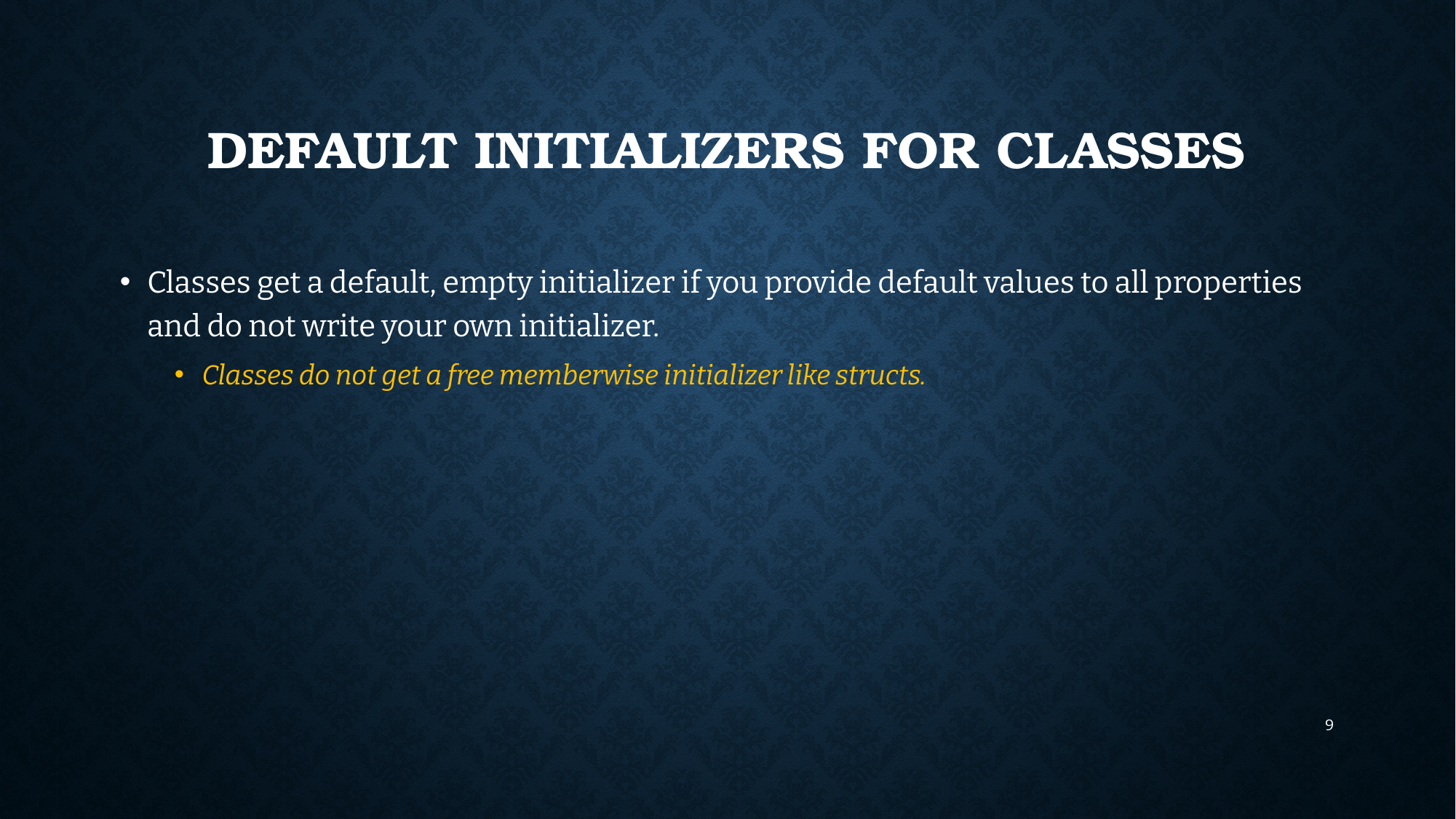

# Default initializers for classes
Classes get a default, empty initializer if you provide default values to all properties and do not write your own initializer.
Classes do not get a free memberwise initializer like structs.
9